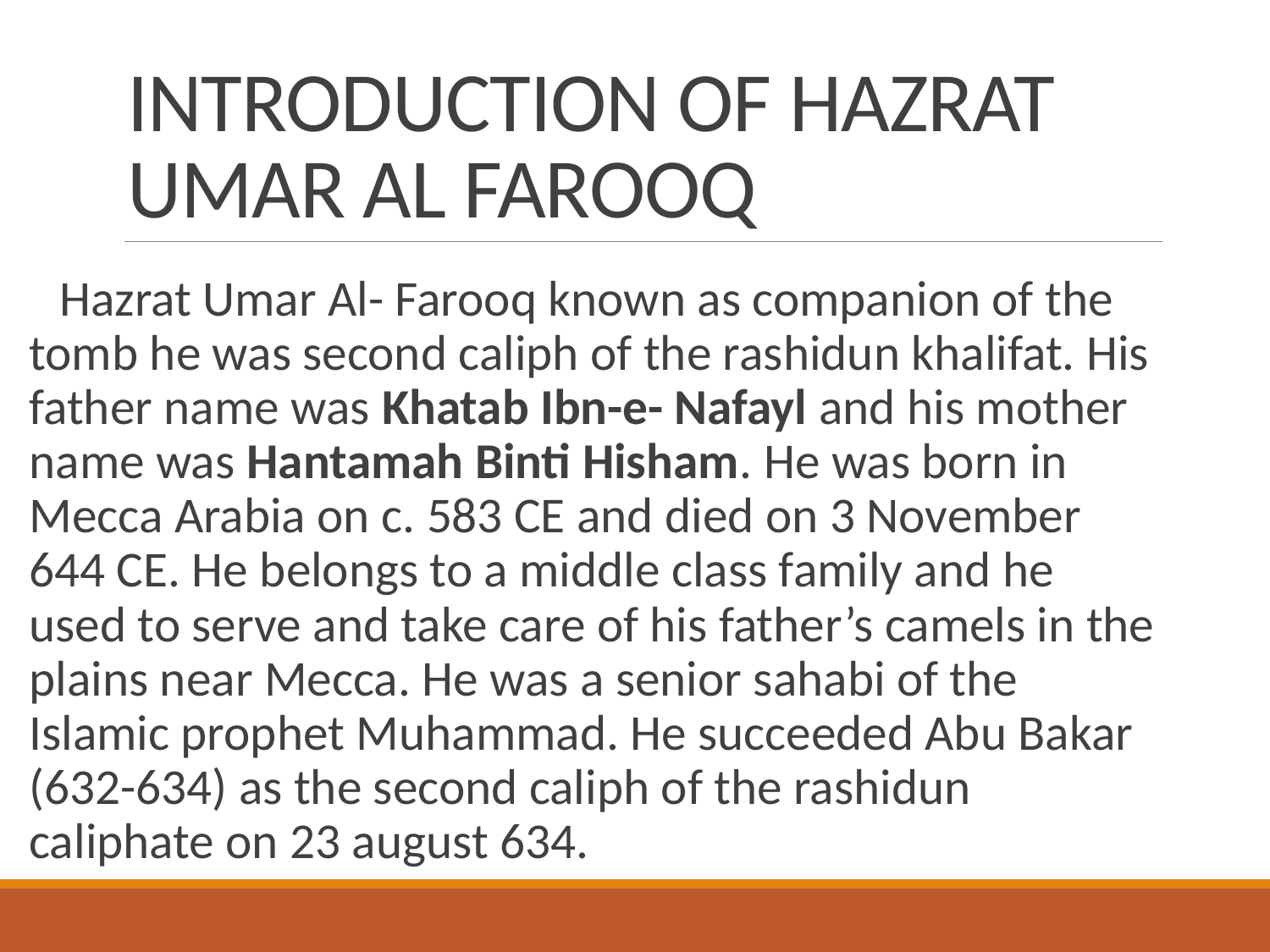

# INTRODUCTION OF HAZRAT UMAR AL FAROOQ
    Hazrat Umar Al- Farooq known as companion of the tomb he was second caliph of the rashidun khalifat. His father name was Khatab Ibn-e- Nafayl and his mother name was Hantamah Binti Hisham. He was born in Mecca Arabia on c. 583 CE and died on 3 November 644 CE. He belongs to a middle class family and he used to serve and take care of his father’s camels in the plains near Mecca. He was a senior sahabi of the Islamic prophet Muhammad. He succeeded Abu Bakar (632-634) as the second caliph of the rashidun caliphate on 23 august 634.